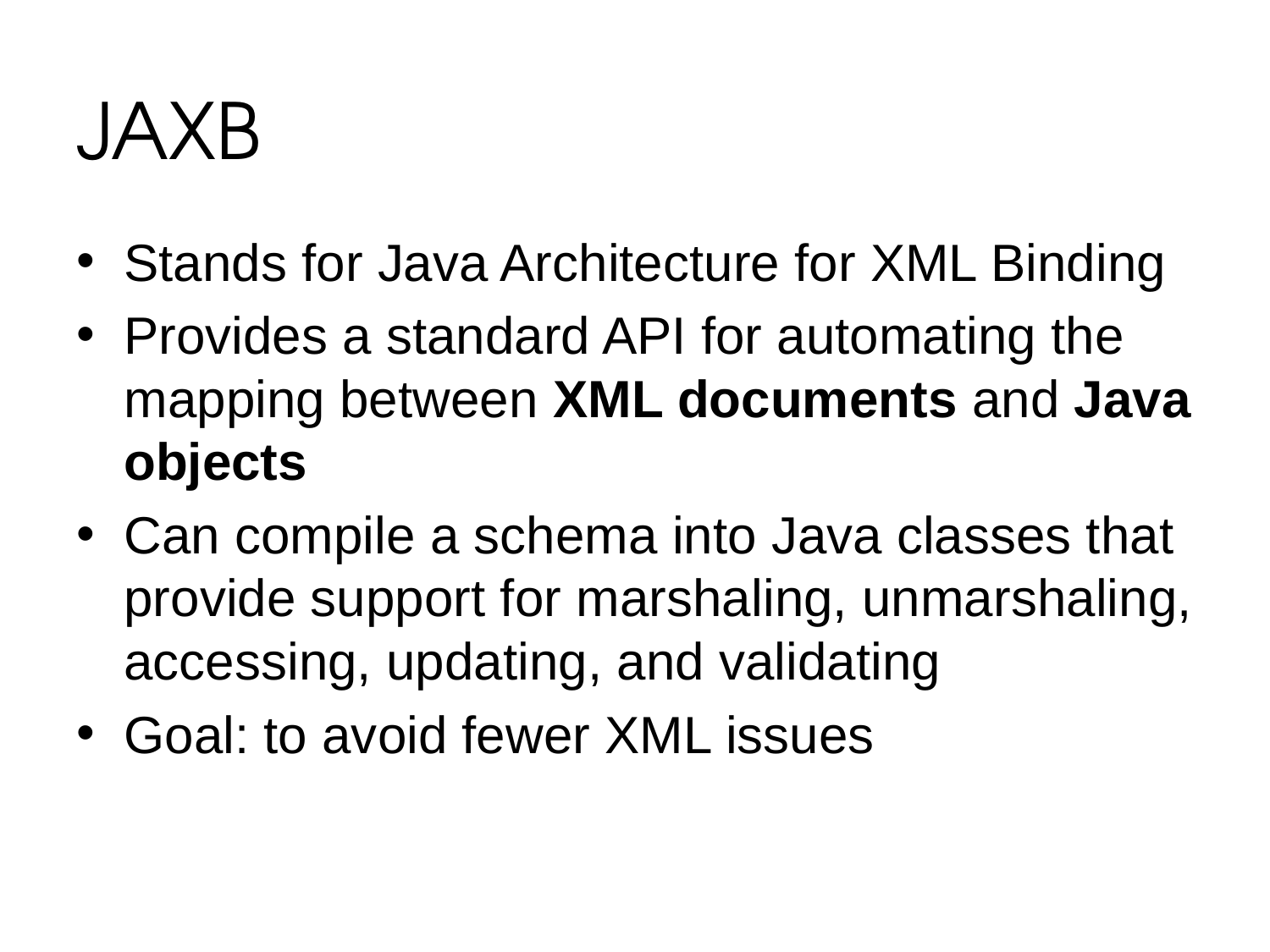

# JAXB
Stands for Java Architecture for XML Binding
Provides a standard API for automating the mapping between XML documents and Java objects
Can compile a schema into Java classes that provide support for marshaling, unmarshaling, accessing, updating, and validating
Goal: to avoid fewer XML issues